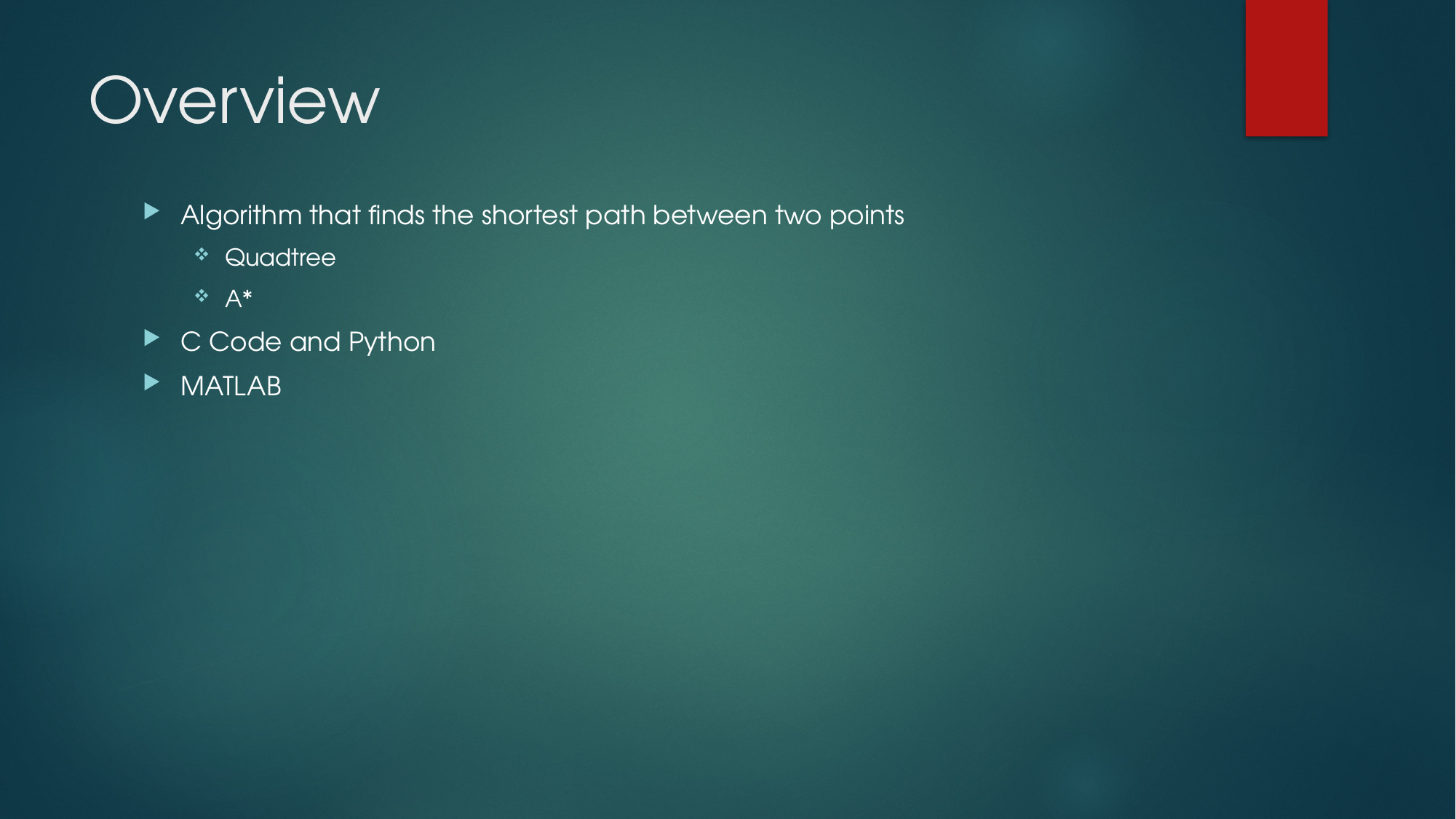

# Overview
Algorithm that finds the shortest path between two points
Quadtree
A*
C Code and Python
MATLAB